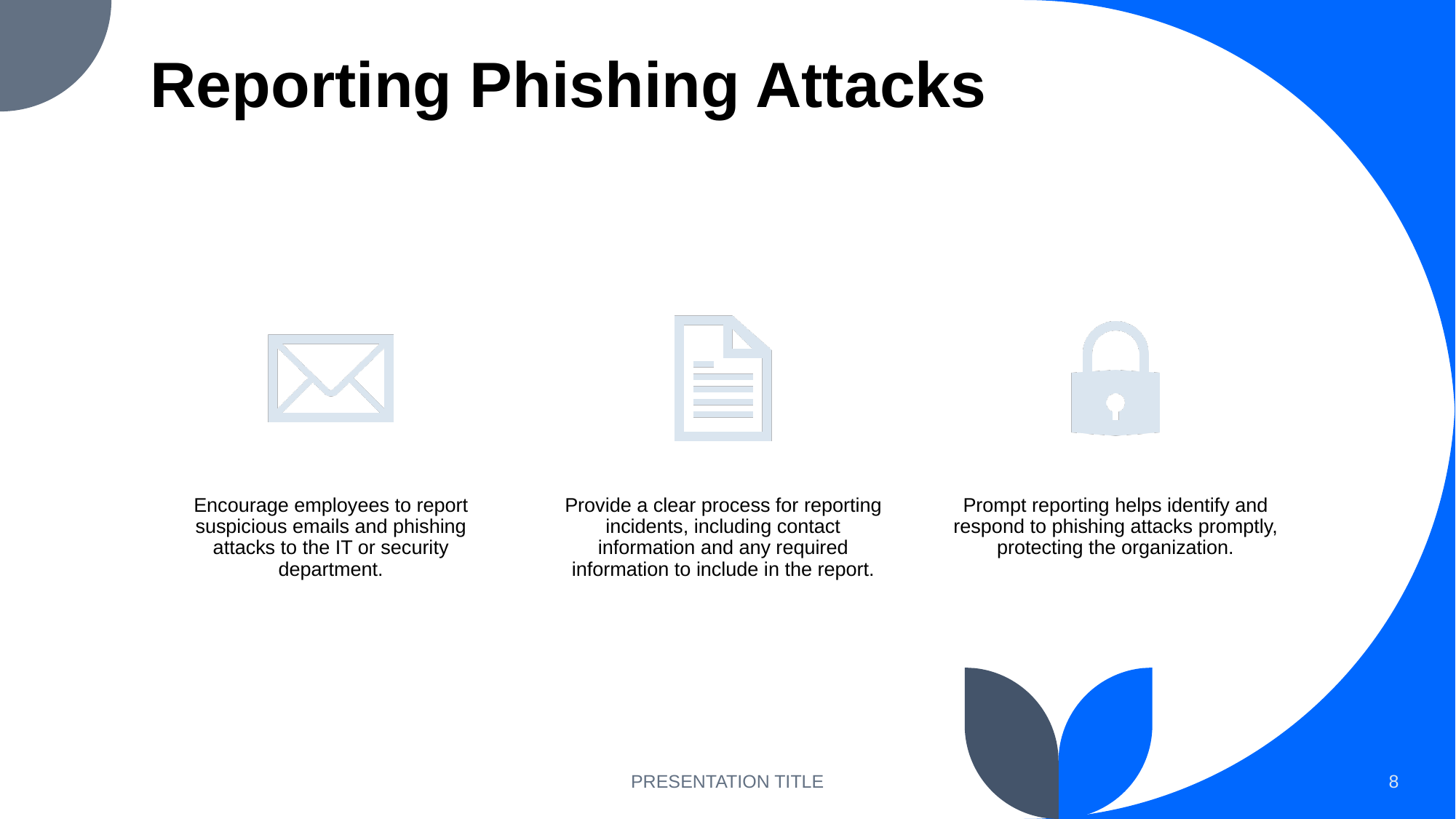

# Reporting Phishing Attacks
Encourage employees to report suspicious emails and phishing attacks to the IT or security department.
Provide a clear process for reporting incidents, including contact information and any required information to include in the report.
Prompt reporting helps identify and respond to phishing attacks promptly, protecting the organization.
PRESENTATION TITLE
8